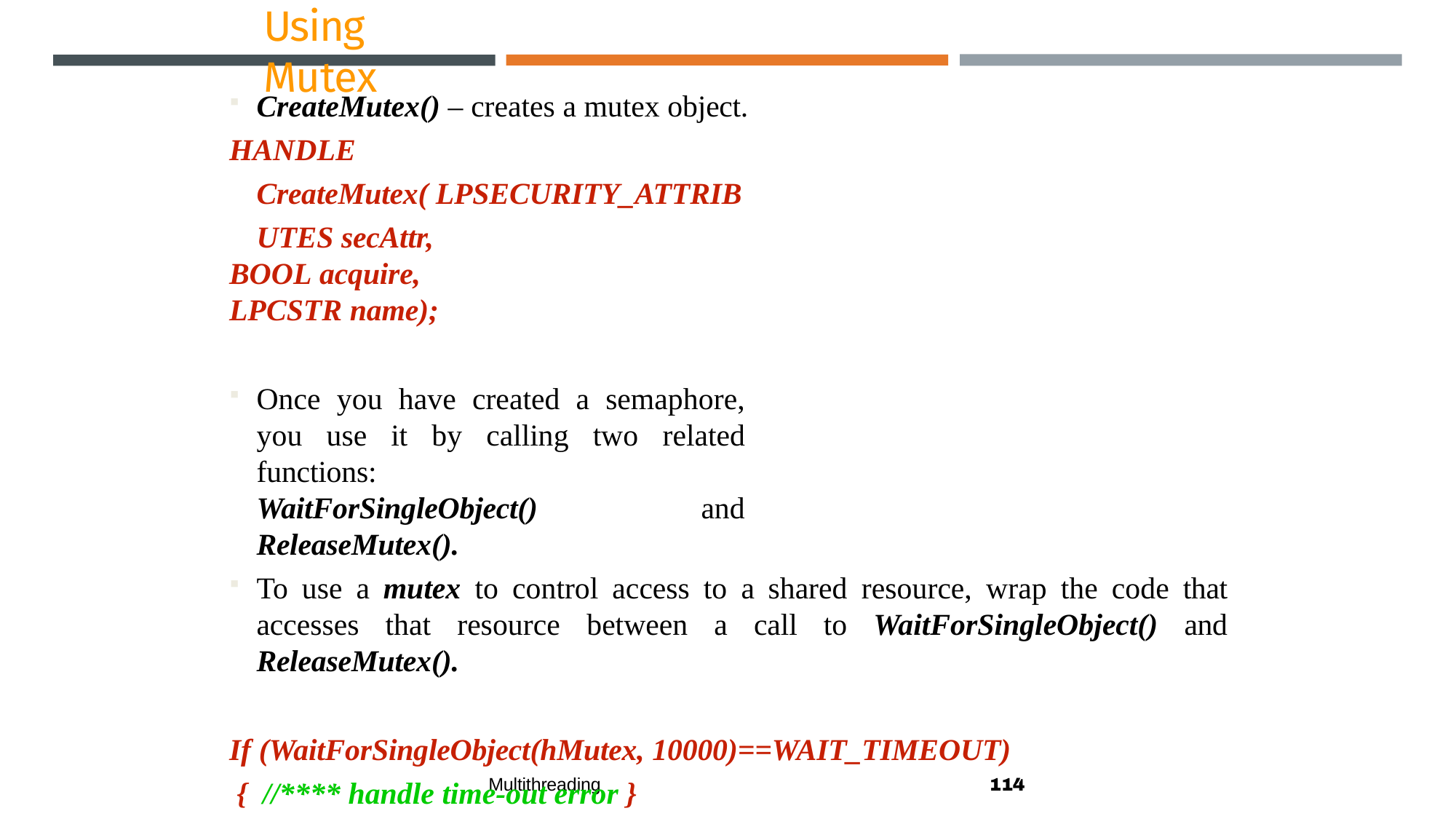

# Using Mutex
CreateMutex() – creates a mutex object.
HANDLE CreateMutex( LPSECURITY_ATTRIBUTES secAttr,
BOOL acquire,
LPCSTR name);

Once you have created a semaphore, you use it by calling two related functions:
WaitForSingleObject() and ReleaseMutex().
To use a mutex to control access to a shared resource, wrap the code that accesses  that  resource  between  a  call  to  WaitForSingleObject()  and ReleaseMutex().

If (WaitForSingleObject(hMutex, 10000)==WAIT_TIMEOUT)
{  //**** handle time-out error }
//**** access the resource ReleaseMutex(hMutex);
114
Multithreading